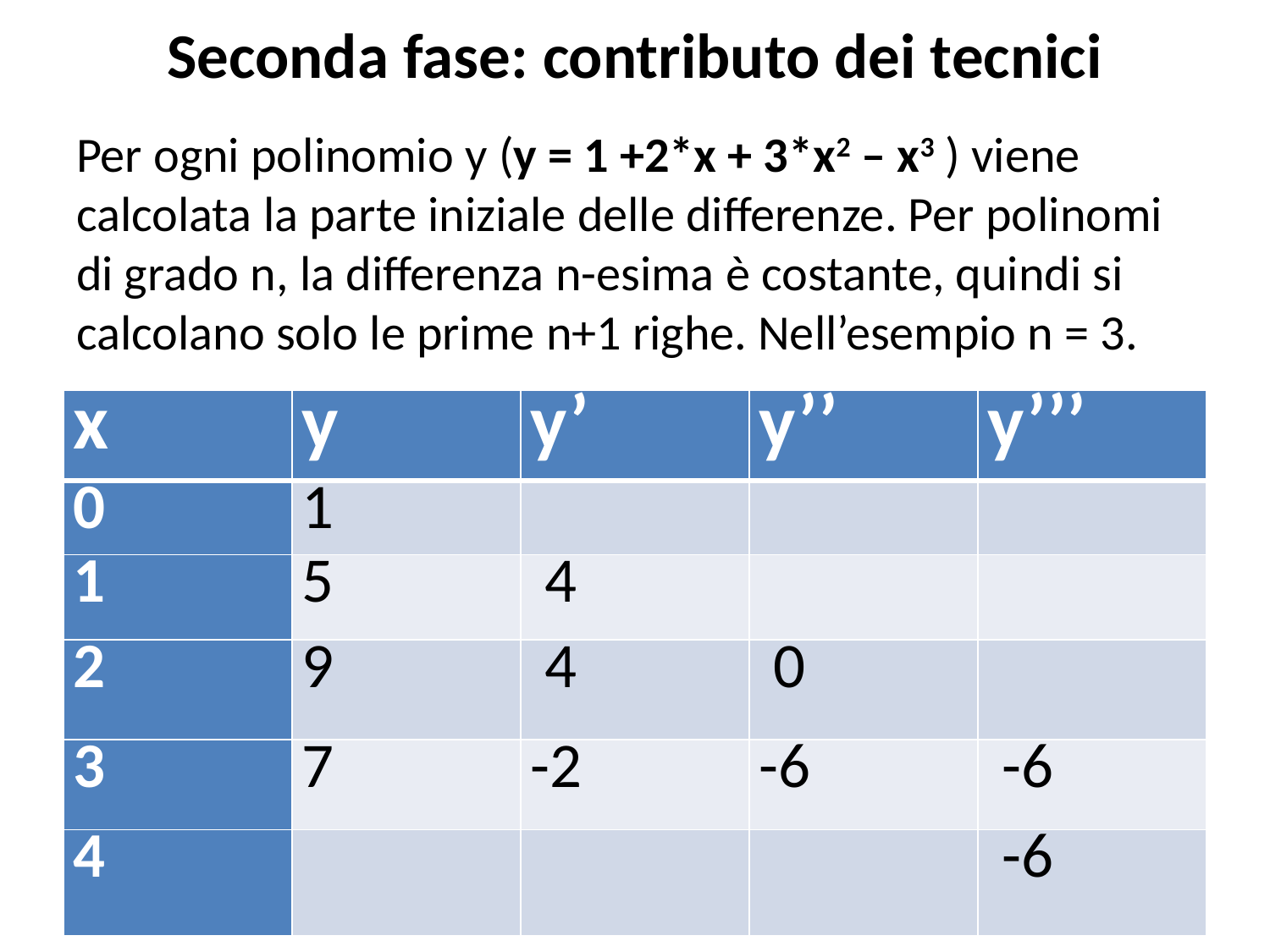

# Seconda fase: contributo dei tecnici
Per ogni polinomio y (y = 1 +2*x + 3*x2 – x3 ) viene calcolata la parte iniziale delle differenze. Per polinomi di grado n, la differenza n-esima è costante, quindi si calcolano solo le prime n+1 righe. Nell’esempio n = 3.

| x | y | y’ | y’’ | y’’’ |
| --- | --- | --- | --- | --- |
| 0 | 1 |  |  |  |
| 1 | 5 | 4 |  |  |
| 2 | 9 | 4 | 0 |  |
| 3 | 7 | -2 | -6 | -6 |
| 4 |  |  |  | -6 |